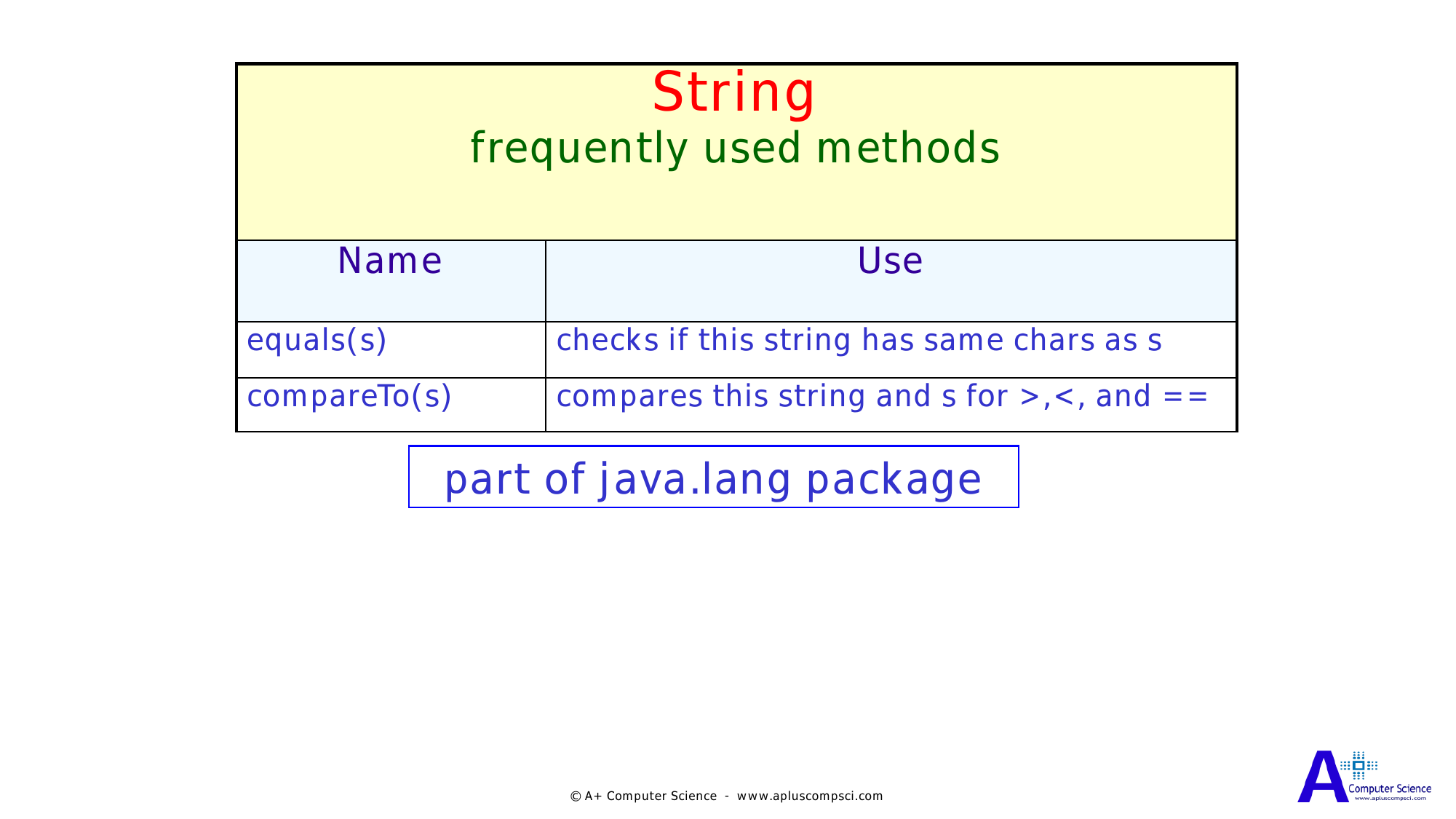

| String frequently used methods |  |
| --- | --- |
| Name | Use |
| equals(s) | checks if this string has same chars as s |
| compareTo(s) | compares this string and s for >,<, and == |
  part of java.lang package

© A+ Computer Science  -  www.apluscompsci.com